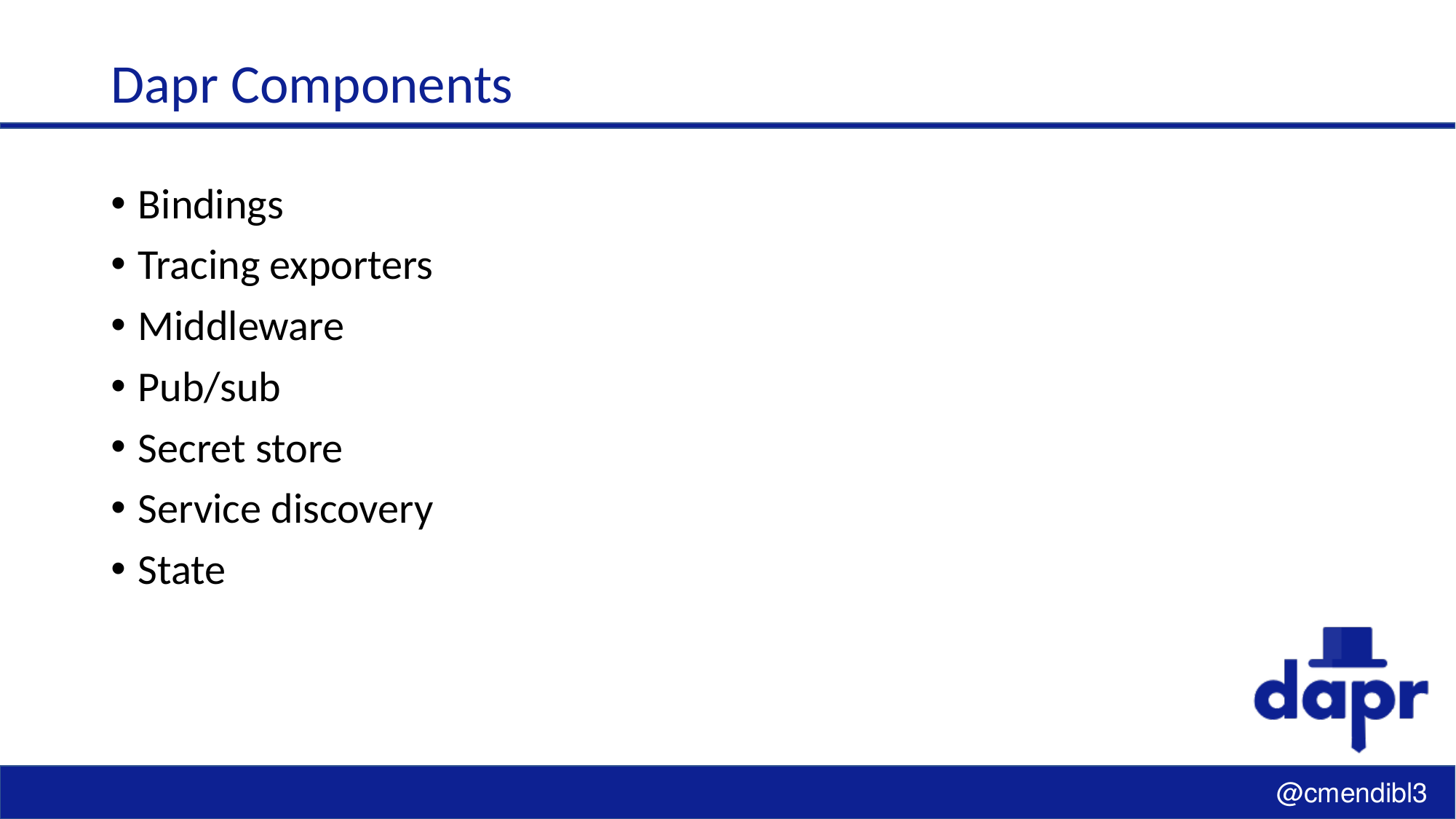

# Dapr Components
Bindings
Tracing exporters
Middleware
Pub/sub
Secret store
Service discovery
State